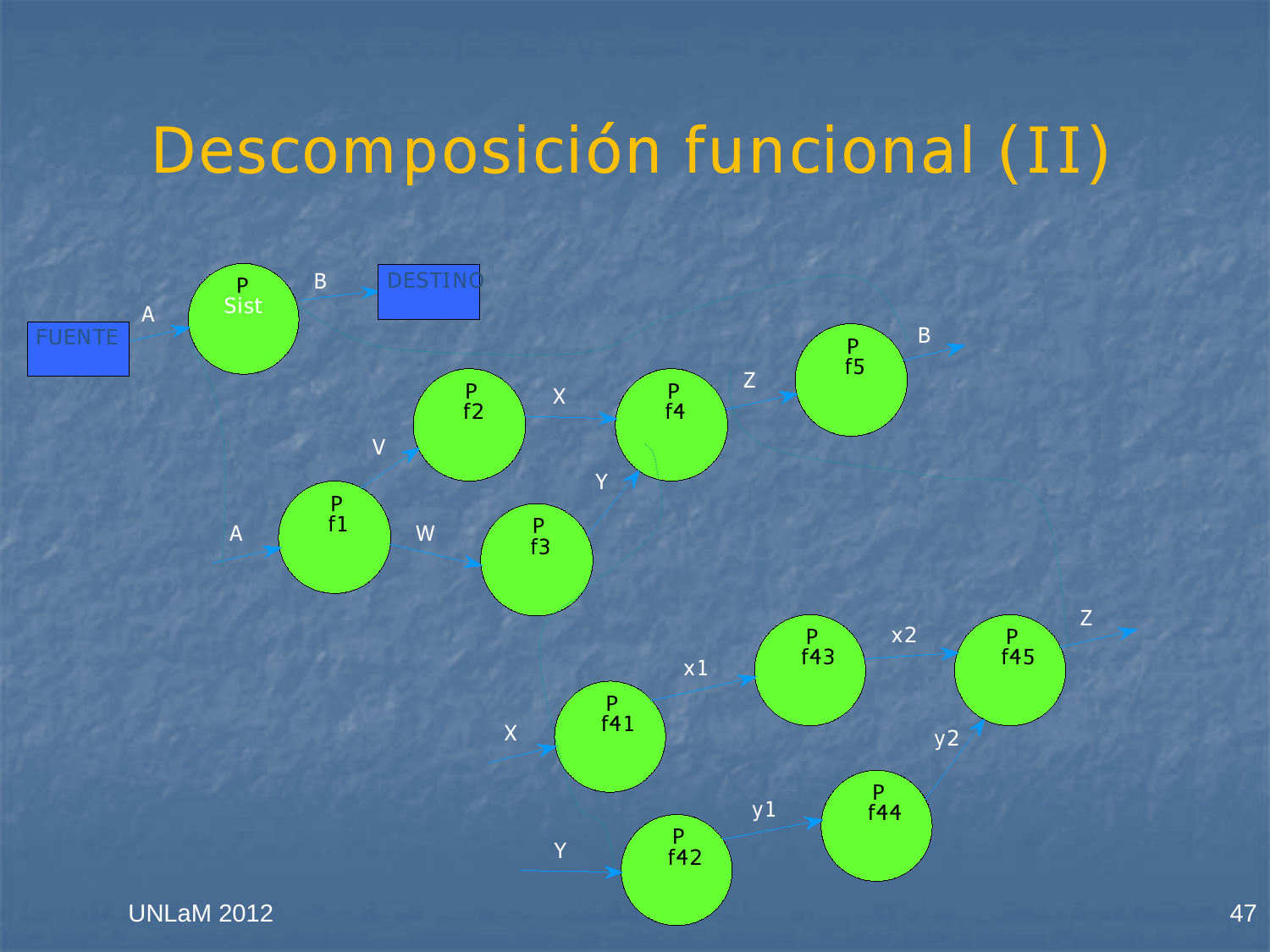

# Descomposición funcional (II)

P
Sist

DESTINO
B

A

FUENTE

B

P

f5
Z

P
P
X

f2
f4

V

Y

P
f1
P
A
W
f3

Z

x2
P
P

f43
f45

x1

P
f41

X
y2

P
y1
f44

P
Y
f42

UNLaM 2012
47